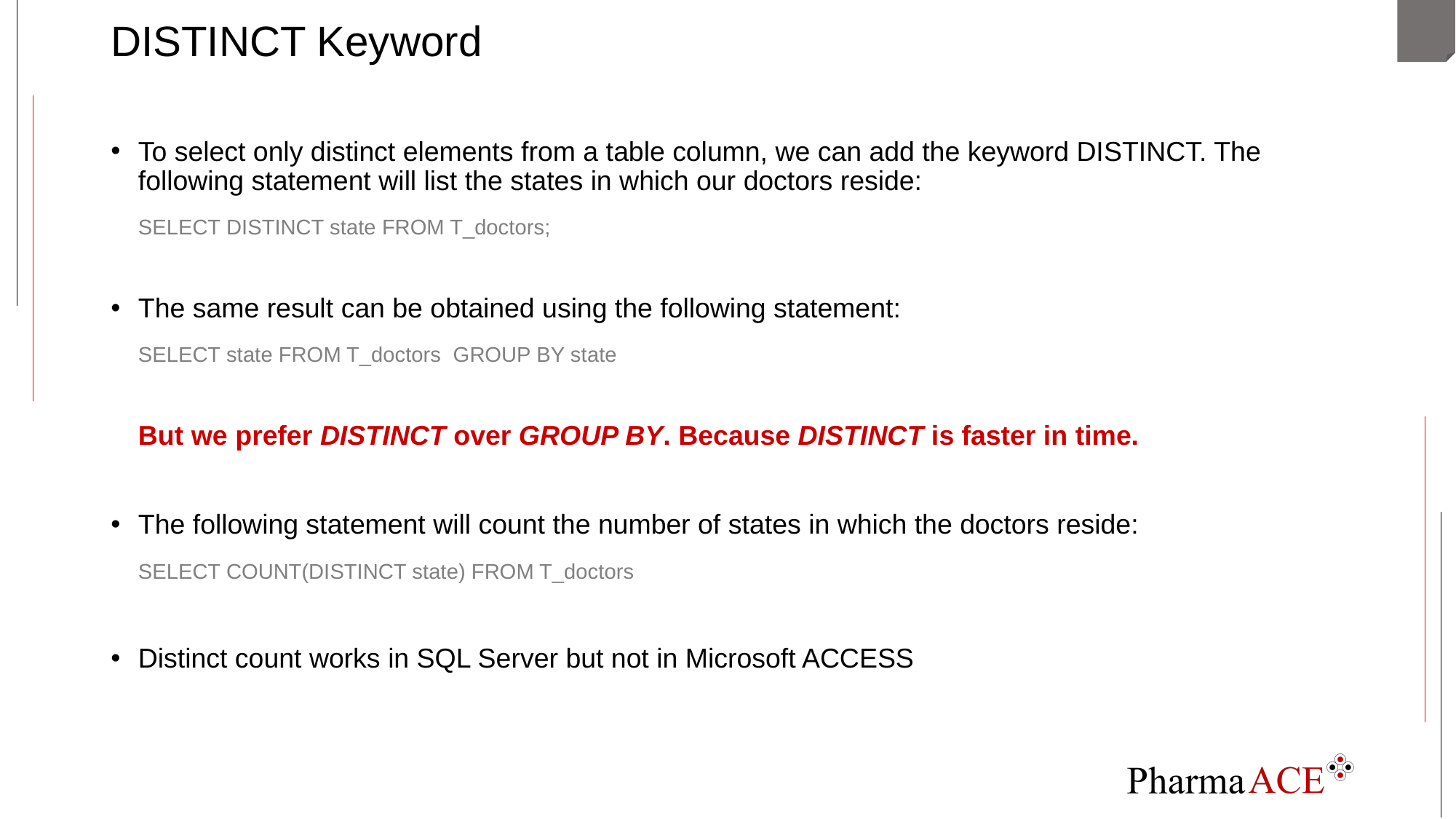

# DISTINCT Keyword
To select only distinct elements from a table column, we can add the keyword DISTINCT. The following statement will list the states in which our doctors reside:
	SELECT DISTINCT state FROM T_doctors;

The same result can be obtained using the following statement:
	SELECT state FROM T_doctors  GROUP BY state

	But we prefer DISTINCT over GROUP BY. Because DISTINCT is faster in time.

The following statement will count the number of states in which the doctors reside:
	SELECT COUNT(DISTINCT state) FROM T_doctors

Distinct count works in SQL Server but not in Microsoft ACCESS